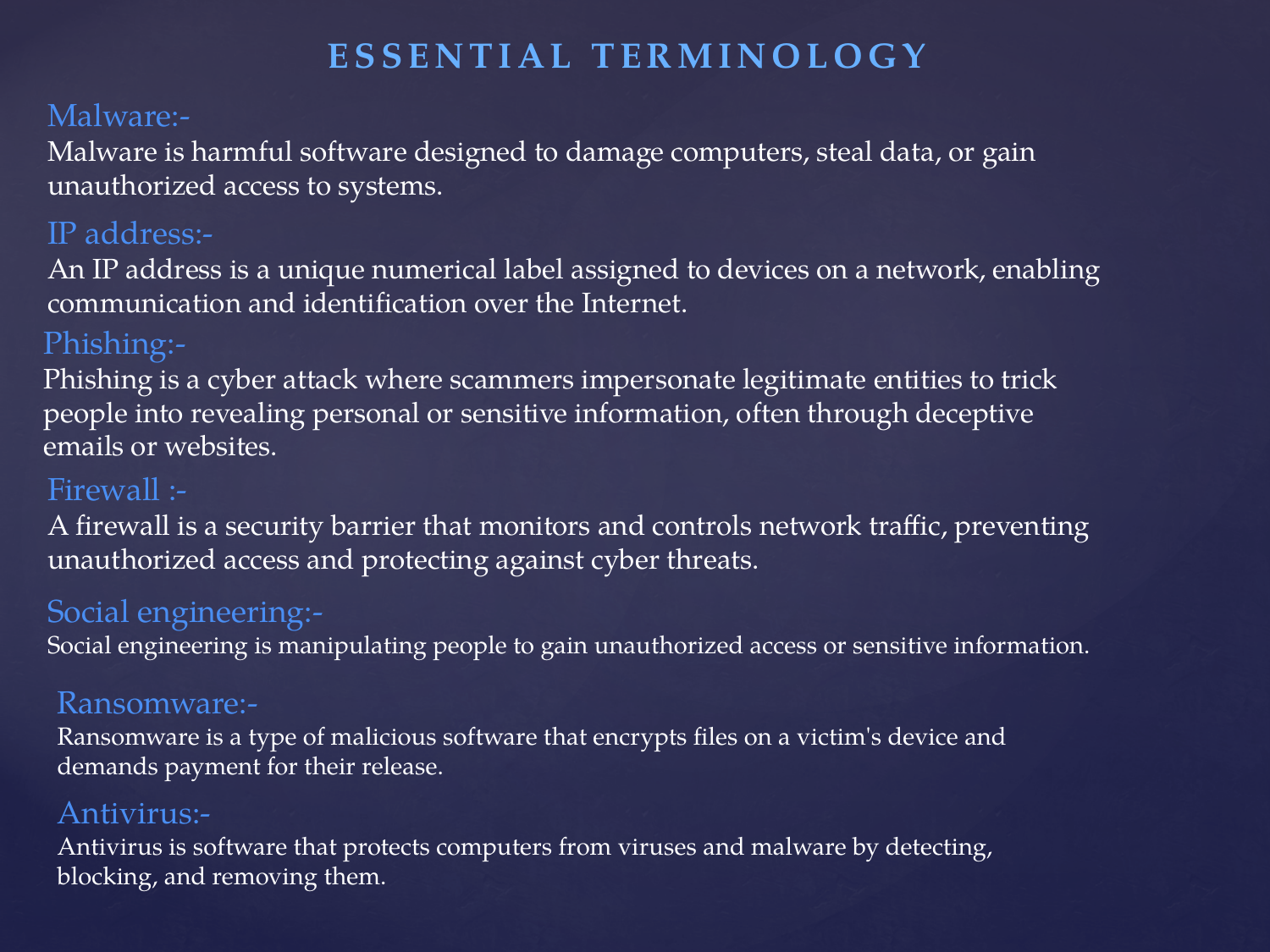

ESSENTIAL TERMINOLOGY
Malware:-
Malware is harmful software designed to damage computers, steal data, or gain unauthorized access to systems.
IP address:-
An IP address is a unique numerical label assigned to devices on a network, enabling communication and identification over the Internet.
Phishing:-
Phishing is a cyber attack where scammers impersonate legitimate entities to trick people into revealing personal or sensitive information, often through deceptive emails or websites.

Firewall :-
A firewall is a security barrier that monitors and controls network traffic, preventing unauthorized access and protecting against cyber threats.
Social engineering:-
Social engineering is manipulating people to gain unauthorized access or sensitive information.
Ransomware:-
Ransomware is a type of malicious software that encrypts files on a victim's device and demands payment for their release.
Antivirus:-
Antivirus is software that protects computers from viruses and malware by detecting, blocking, and removing them.